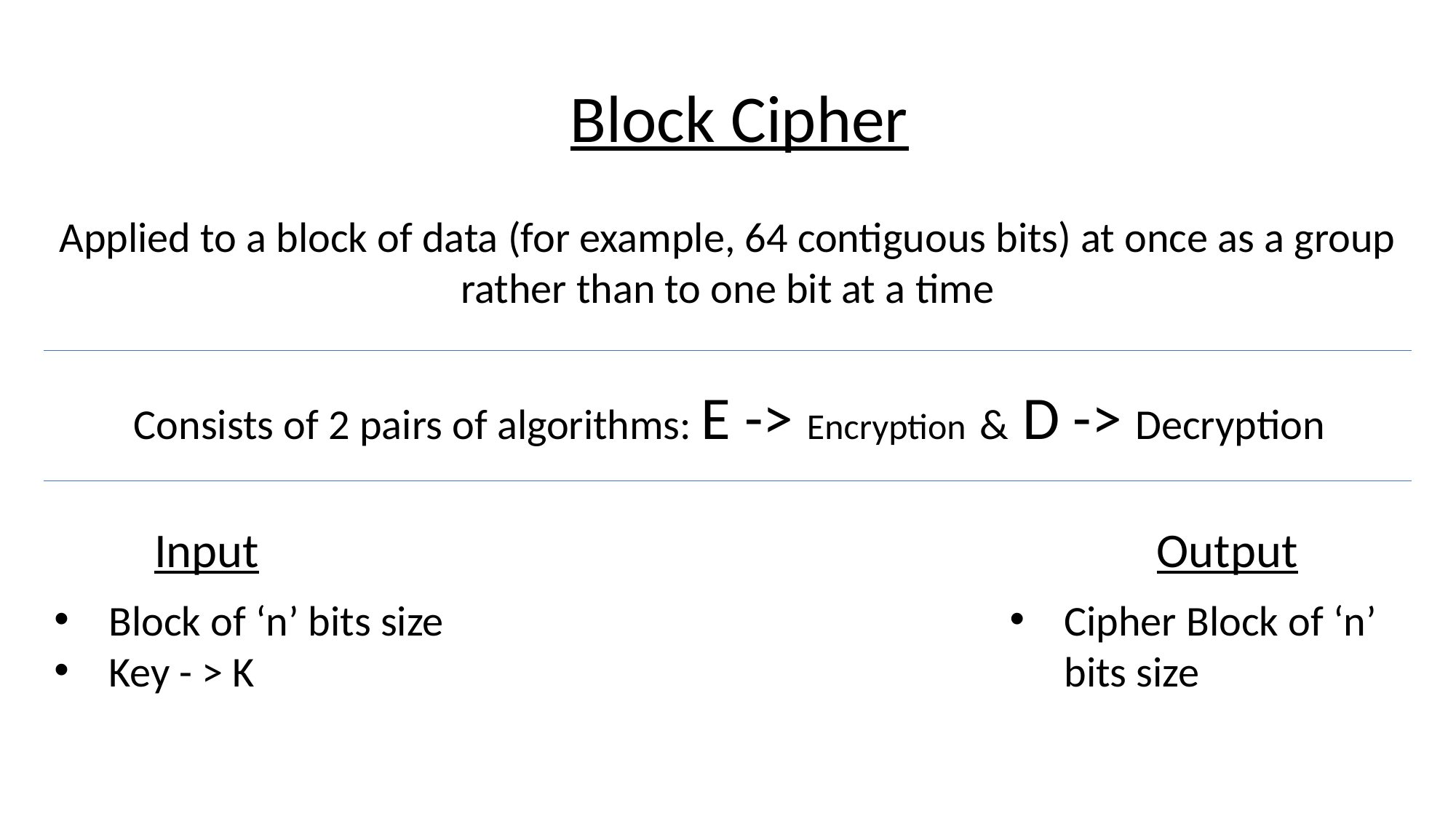

Block Cipher
Applied to a block of data (for example, 64 contiguous bits) at once as a group rather than to one bit at a time
Consists of 2 pairs of algorithms: E -> Encryption & D -> Decryption

Input
Output
Cipher Block of ‘n’ bits size
Block of ‘n’ bits size
Key - > K